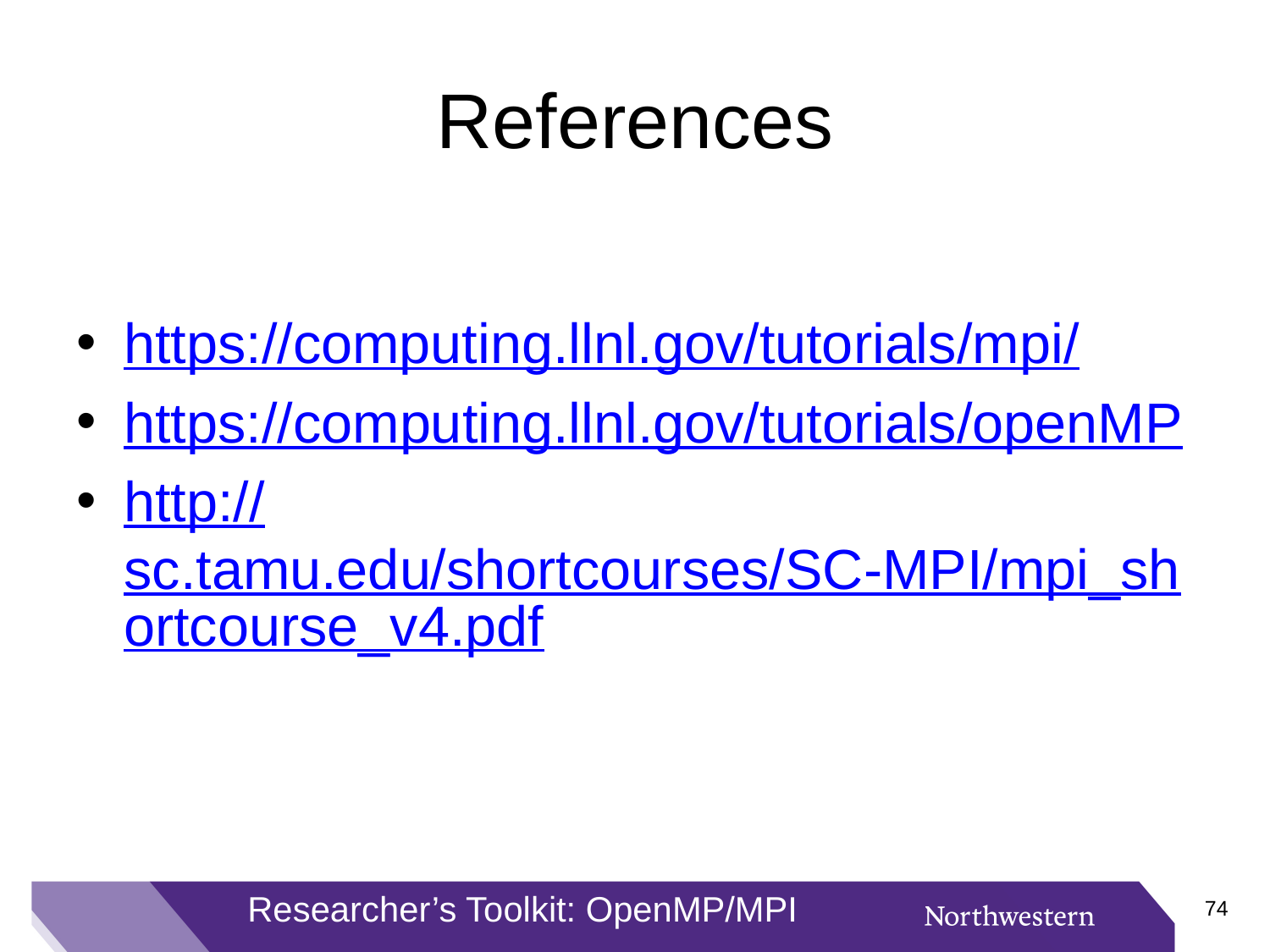

# References

https://computing.llnl.gov/tutorials/mpi/
https://computing.llnl.gov/tutorials/openMP
http://sc.tamu.edu/shortcourses/SC-MPI/mpi_shortcourse_v4.pdf

Researcher’s Toolkit: OpenMP/MPI
74